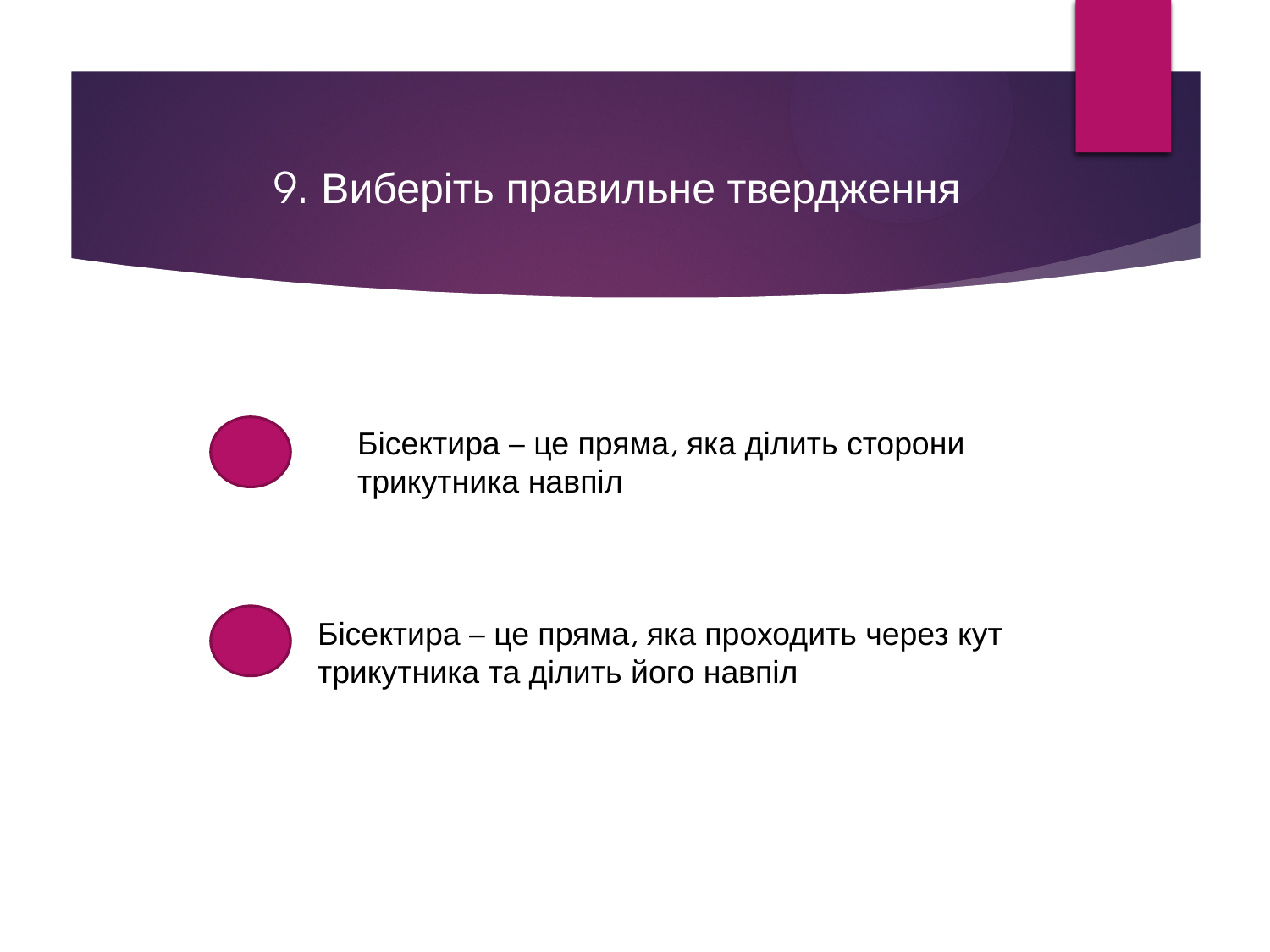

9. Виберіть правильне твердження

Бісектира – це пряма, яка ділить сторони трикутника навпіл

Бісектира – це пряма, яка проходить через кут трикутника та ділить його навпіл